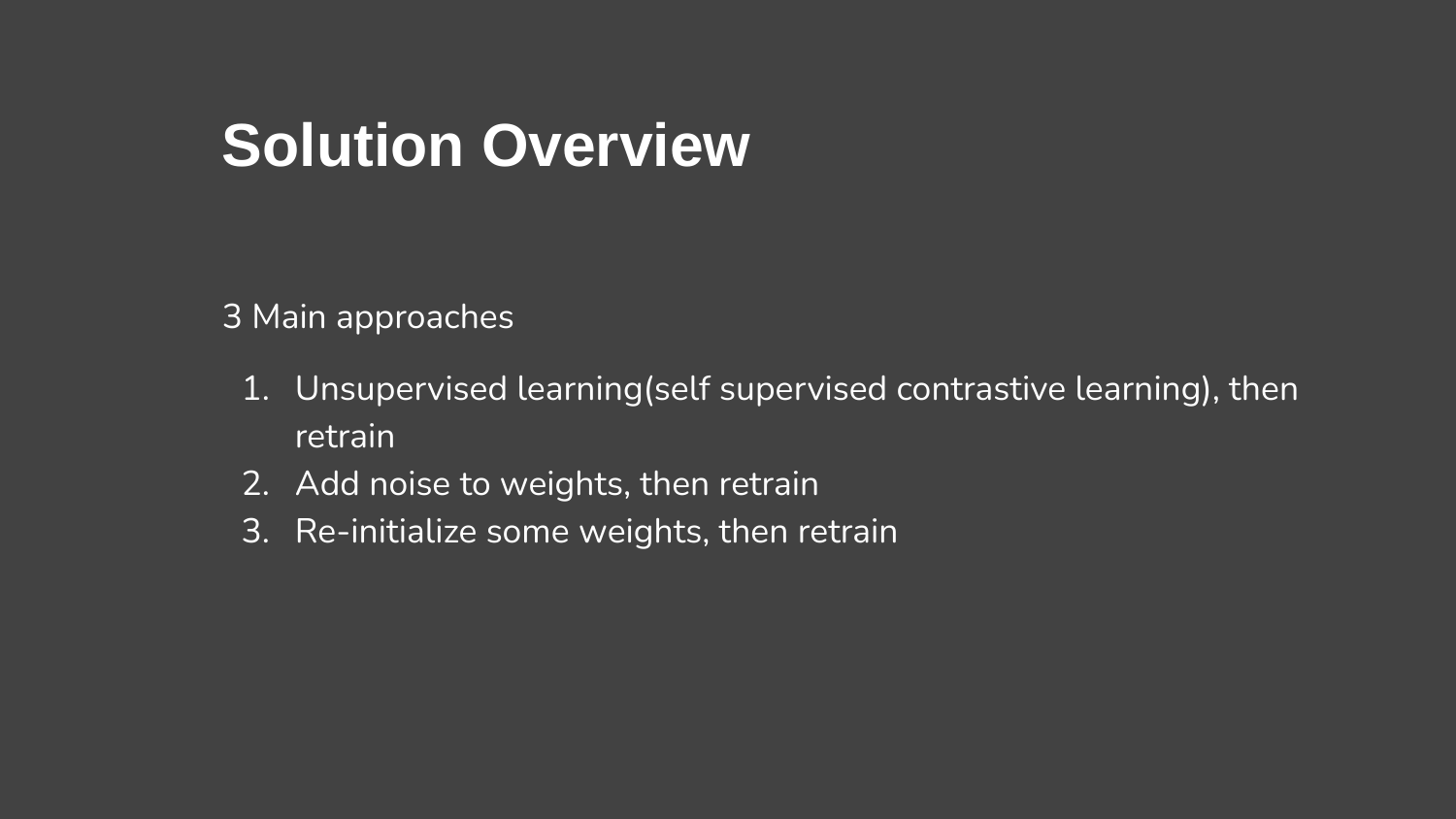

# Solution Overview
3 Main approaches
Unsupervised learning(self supervised contrastive learning), then retrain
Add noise to weights, then retrain
Re-initialize some weights, then retrain